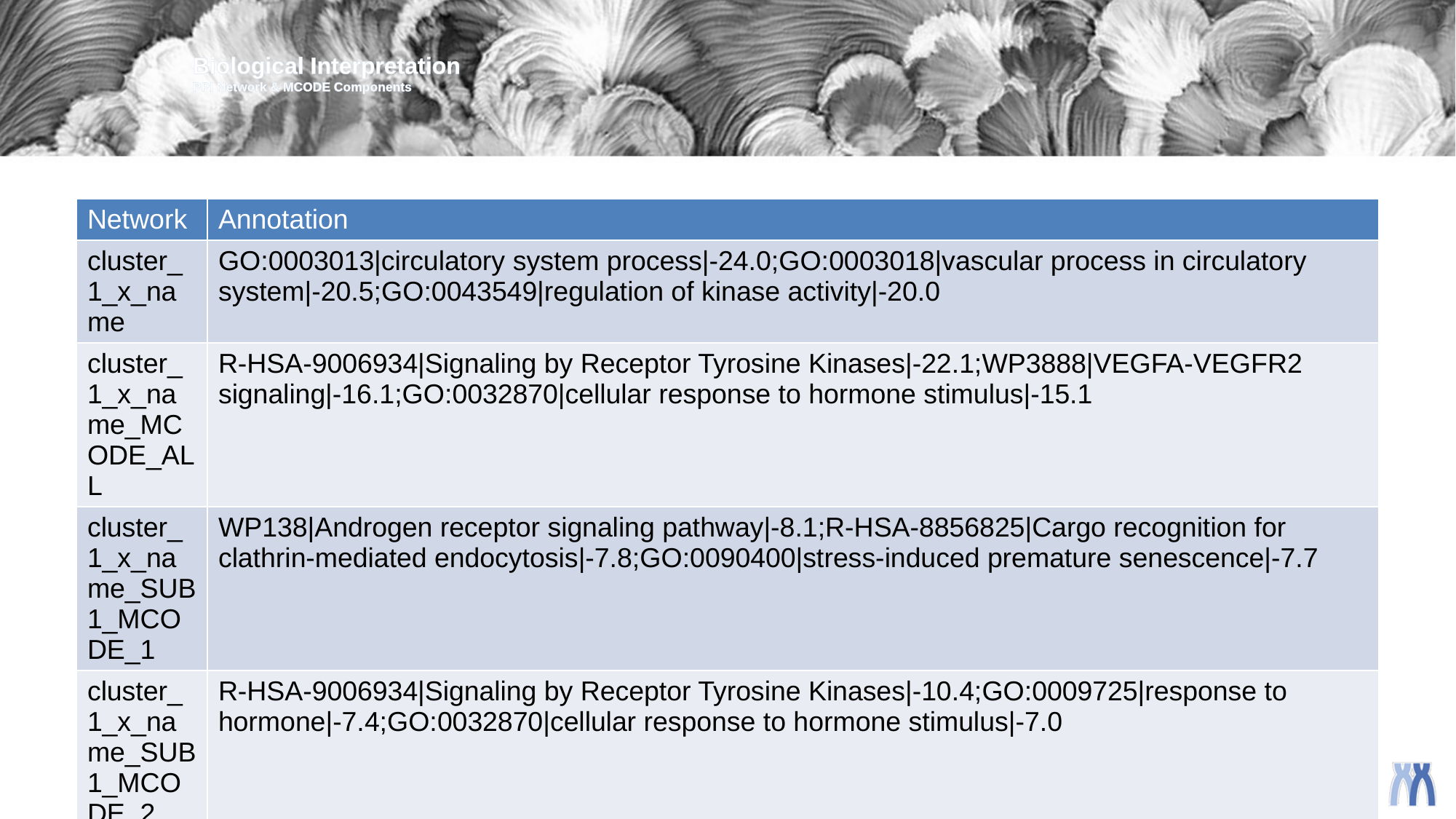

Biological Interpretation
PPI Network & MCODE Components
| Network | Annotation |
| --- | --- |
| cluster\_1\_x\_name | GO:0003013|circulatory system process|-24.0;GO:0003018|vascular process in circulatory system|-20.5;GO:0043549|regulation of kinase activity|-20.0 |
| cluster\_1\_x\_name\_MCODE\_ALL | R-HSA-9006934|Signaling by Receptor Tyrosine Kinases|-22.1;WP3888|VEGFA-VEGFR2 signaling|-16.1;GO:0032870|cellular response to hormone stimulus|-15.1 |
| cluster\_1\_x\_name\_SUB1\_MCODE\_1 | WP138|Androgen receptor signaling pathway|-8.1;R-HSA-8856825|Cargo recognition for clathrin-mediated endocytosis|-7.8;GO:0090400|stress-induced premature senescence|-7.7 |
| cluster\_1\_x\_name\_SUB1\_MCODE\_2 | R-HSA-9006934|Signaling by Receptor Tyrosine Kinases|-10.4;GO:0009725|response to hormone|-7.4;GO:0032870|cellular response to hormone stimulus|-7.0 |
| cluster\_1\_x\_name\_SUB1\_MCODE\_3 | GDP04398|Mammary Neoplasms|-5.8;GO:1903530|regulation of secretion by cell|-5.8;GDP01073|Cardiovascular Diseases|-5.6 |
| cluster\_1\_x\_name\_SUB1\_MCODE\_4 | WP306|Focal adhesion|-15.3;hsa04510|Focal adhesion|-12.2;R-HSA-372708|p130Cas linkage to MAPK signaling for integrins|-11.9 |